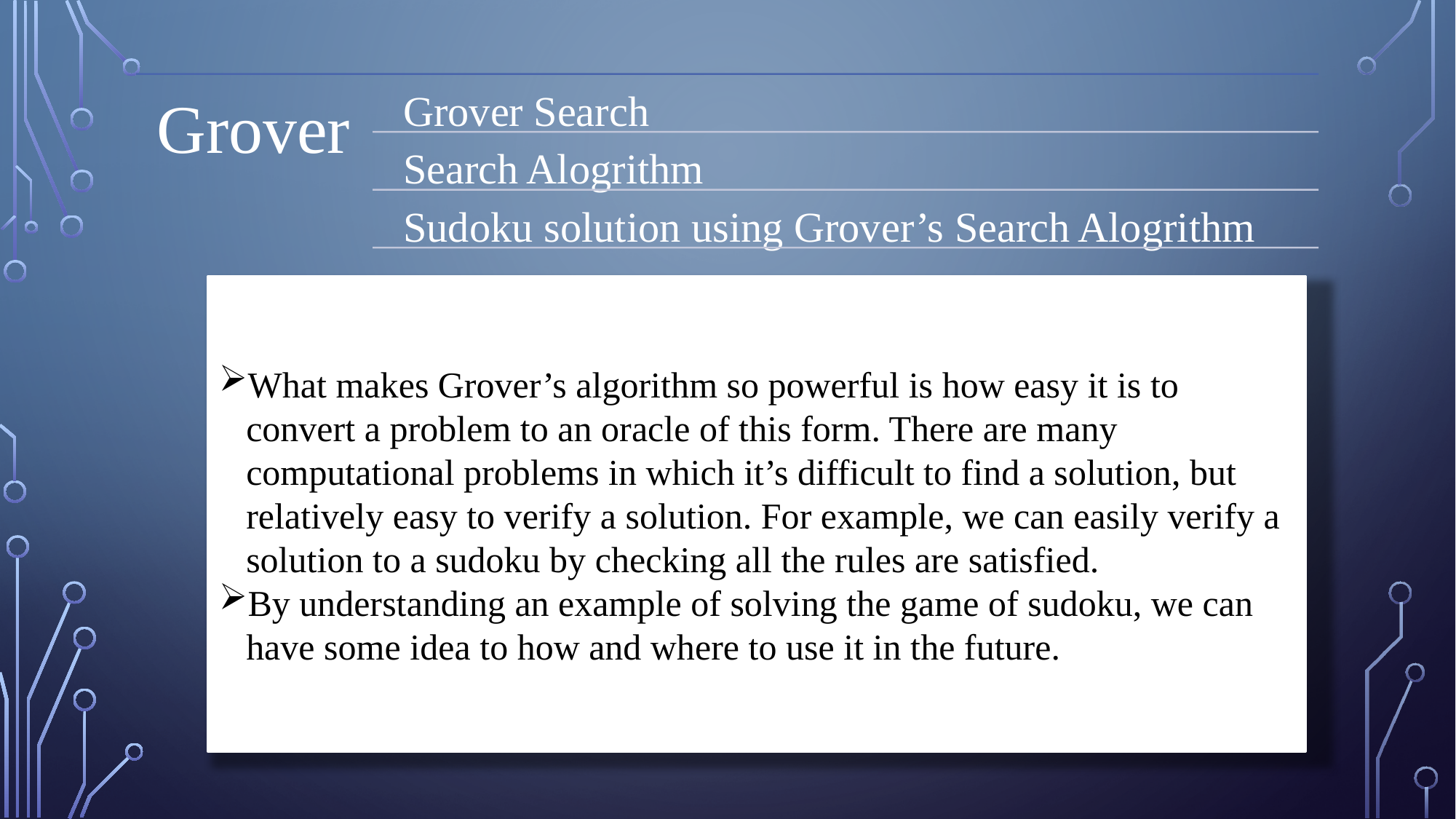

Grover
Grover Search
Search Alogrithm
Sudoku solution using Grover’s Search Alogrithm
What makes Grover’s algorithm so powerful is how easy it is to convert a problem to an oracle of this form. There are many computational problems in which it’s difficult to find a solution, but relatively easy to verify a solution. For example, we can easily verify a solution to a sudoku by checking all the rules are satisfied.
By understanding an example of solving the game of sudoku, we can have some idea to how and where to use it in the future.